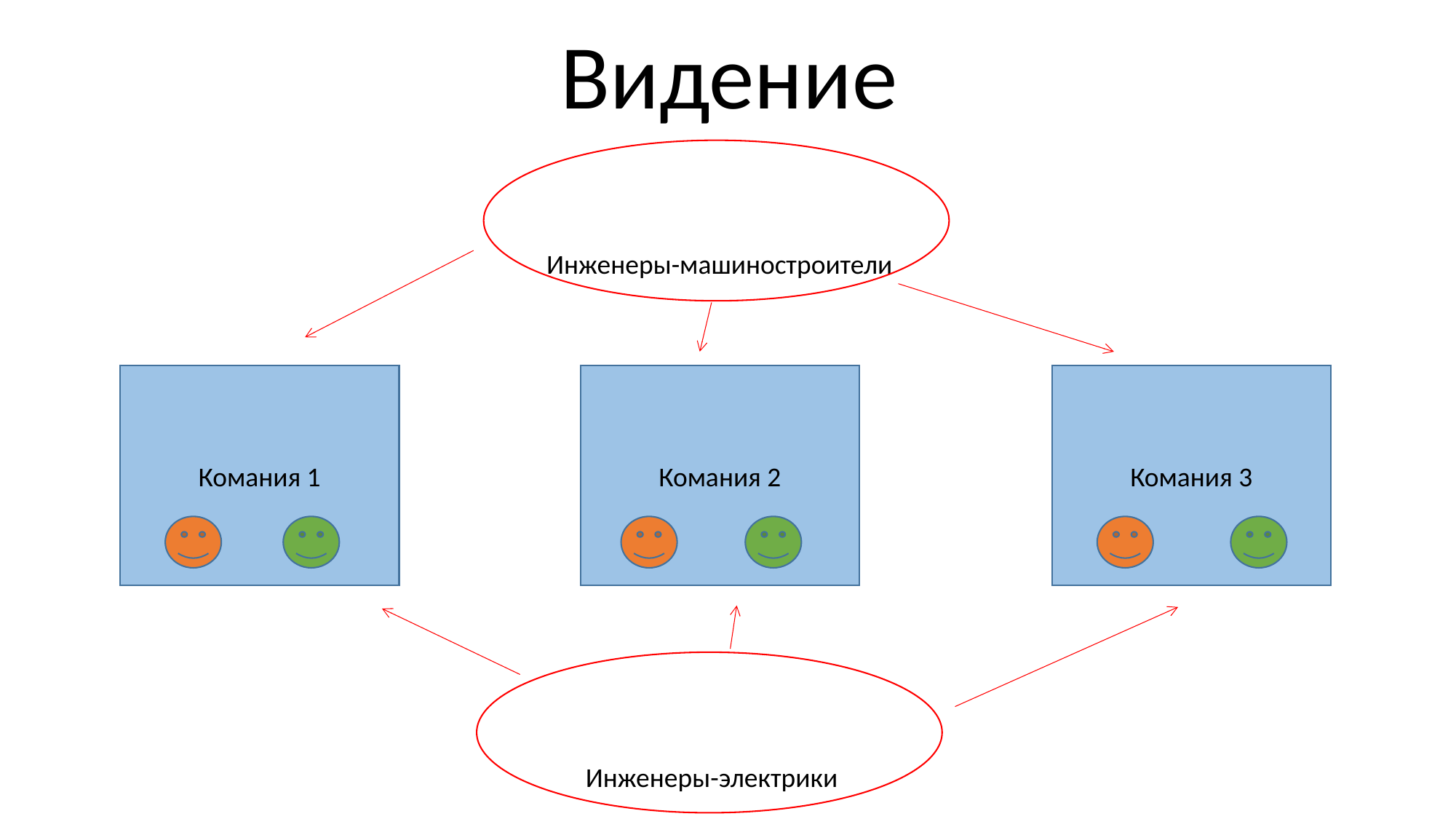

# Видение

Инженеры-машиностроители
Комания 1
Комания 2
Комания 3

Инженеры-электрики